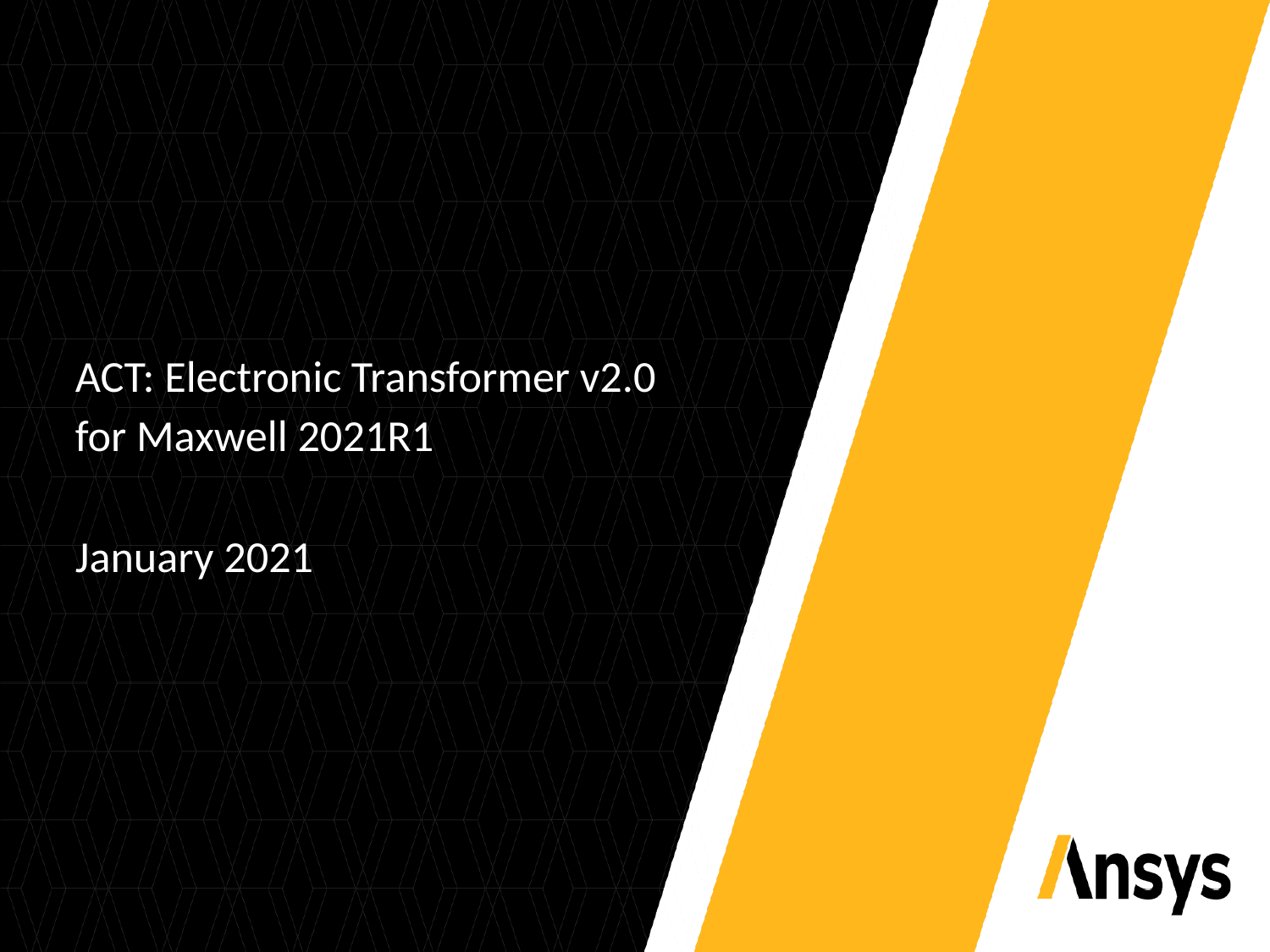

ACT: Electronic Transformer v2.0
for Maxwell 2021R1

January 2021